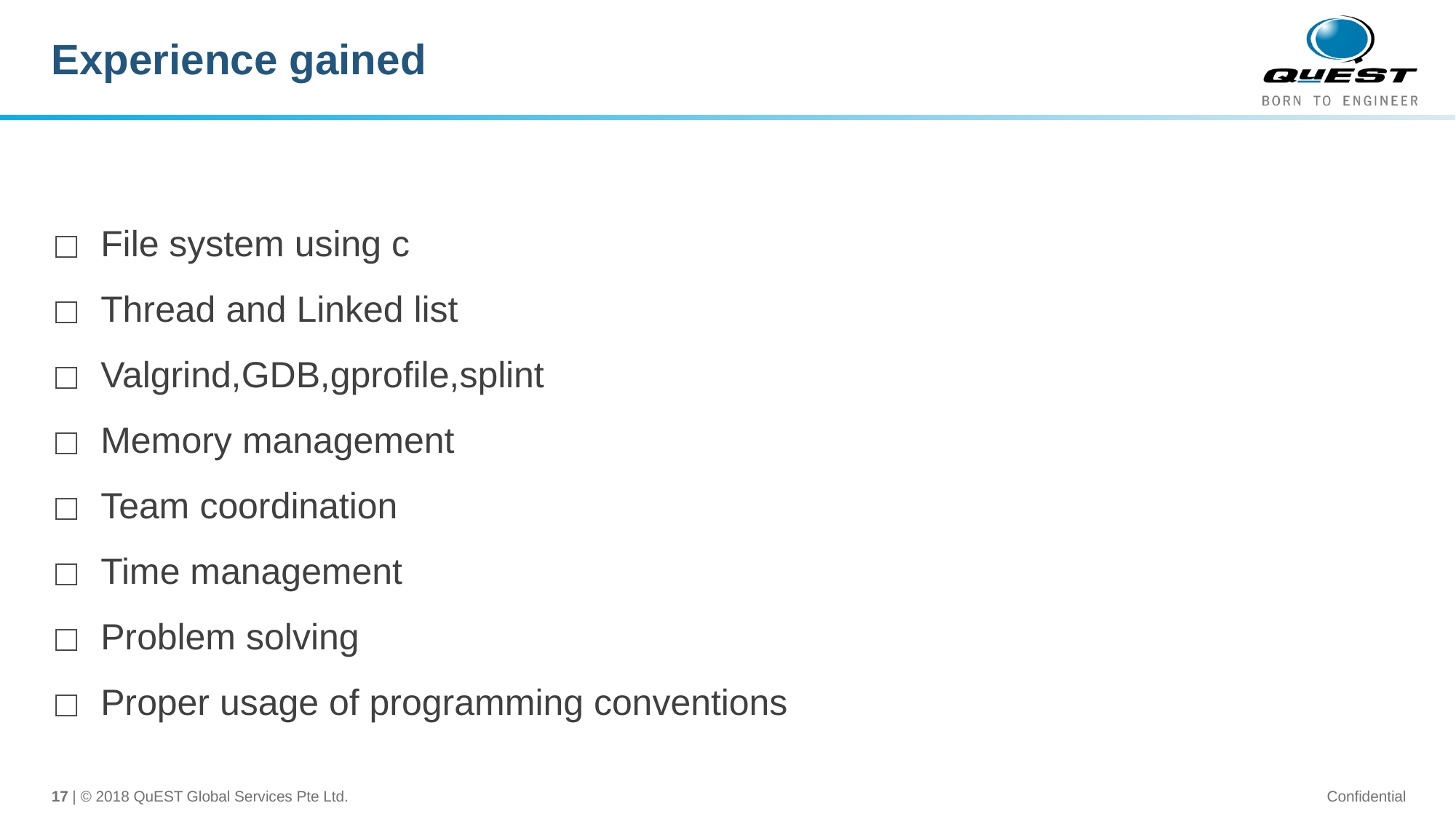

# Experience gained
File system using c
Thread and Linked list
Valgrind,GDB,gprofile,splint
Memory management
Team coordination
Time management
Problem solving
Proper usage of programming conventions